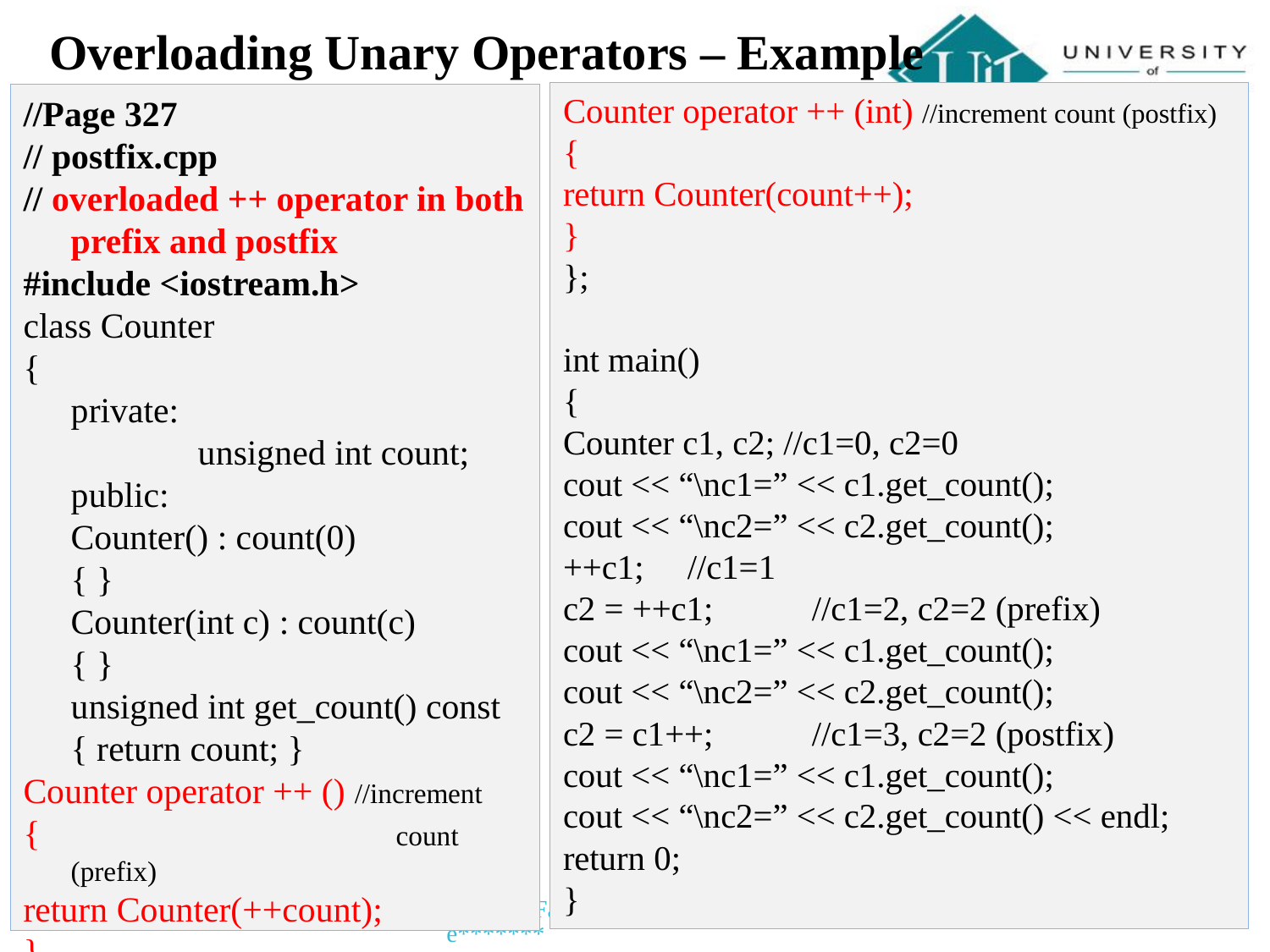

# Overloading Unary Operators – Example
Counter operator ++ (int) //increment count (postfix)
{
return Counter(count++);
}
};

int main()
{
Counter c1, c2; //c1=0, c2=0
cout << “\nc1=” << c1.get_count();
cout << “\nc2=” << c2.get_count();
++c1; 		//c1=1
c2 = ++c1; 	//c1=2, c2=2 (prefix)
cout << “\nc1=” << c1.get_count();
cout << “\nc2=” << c2.get_count();
c2 = c1++; 	//c1=3, c2=2 (postfix)
cout << “\nc1=” << c1.get_count();
cout << “\nc2=” << c2.get_count() << endl;
return 0;
}
//Page 327
// postfix.cpp
// overloaded ++ operator in both prefix and postfix
#include <iostream.h>
class Counter
{
	private:
		unsigned int count;
	public:
	Counter() : count(0)
	{ }
	Counter(int c) : count(c)
	{ }
	unsigned int get_count() const
	{ return count; }
Counter operator ++ () //increment
{ 			        count (prefix)
return Counter(++count);
}
*******Faculty of Computer Science*******